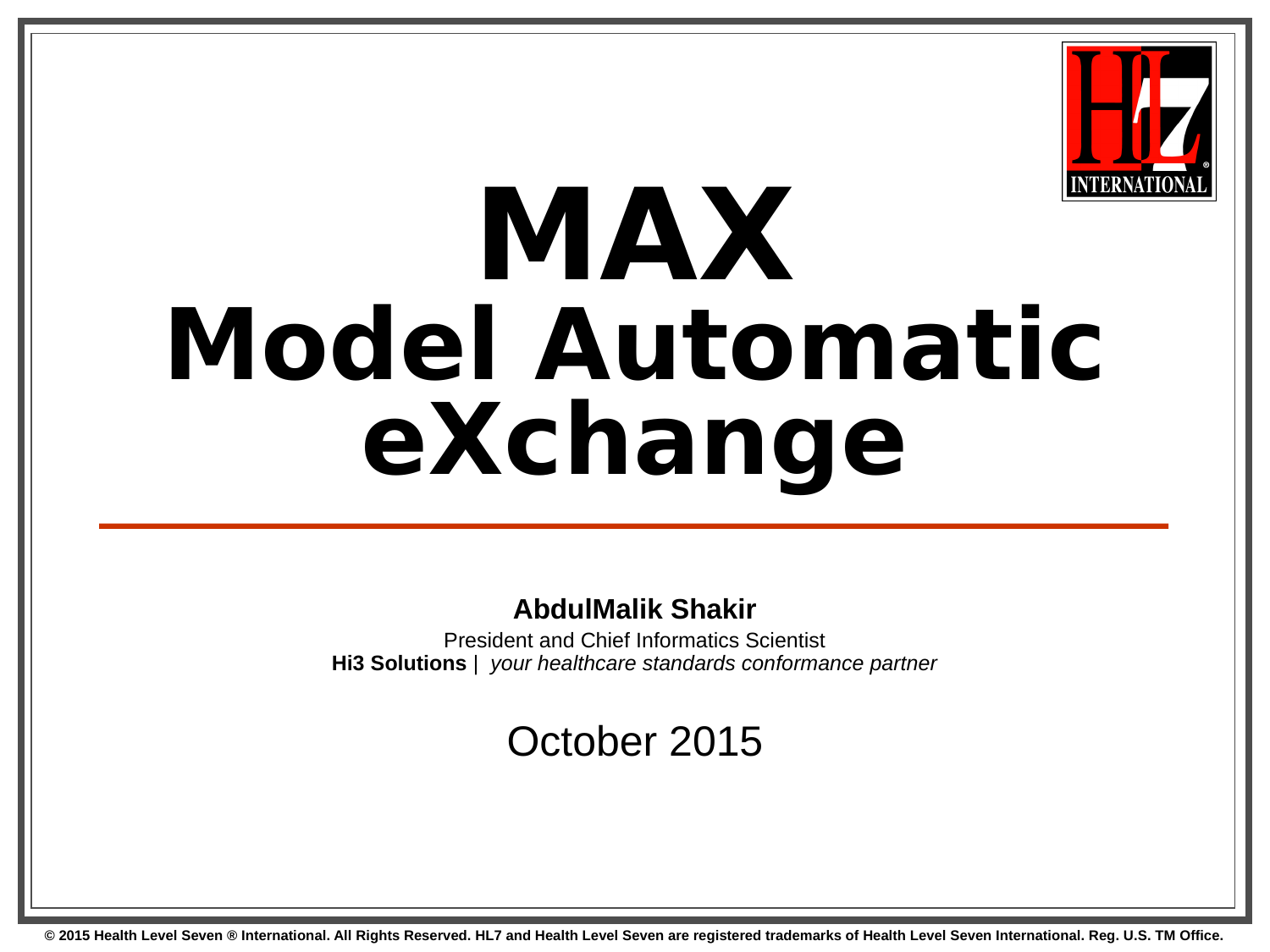

MAX
Model Automatic eXchange
AbdulMalik Shakir
President and Chief Informatics Scientist
Hi3 Solutions |  your healthcare standards conformance partner

October 2015